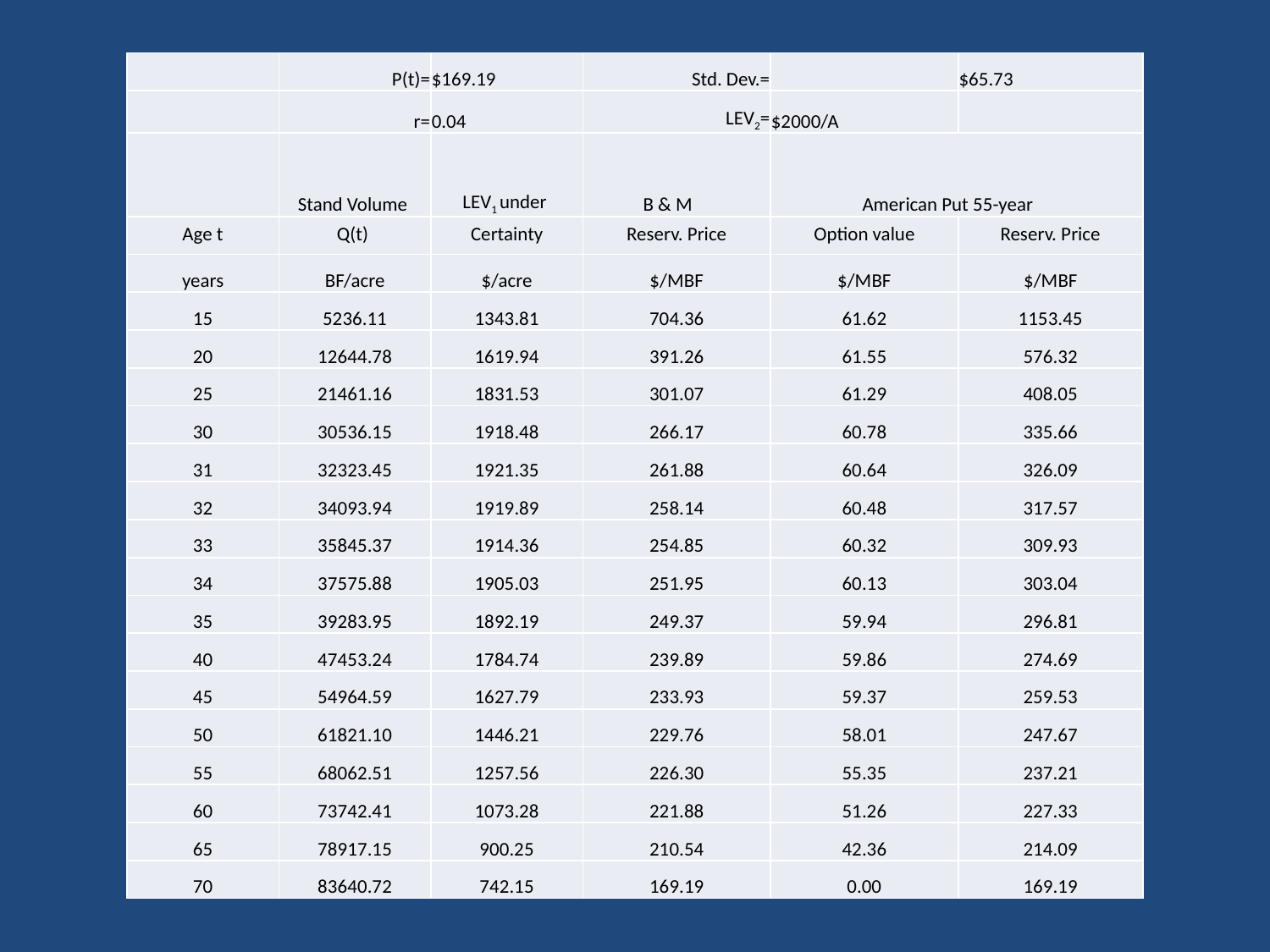

#
|  | P(t)= | $169.19 | Std. Dev.= |  | $65.73 |
| --- | --- | --- | --- | --- | --- |
|  | r= | 0.04 | LEV2= | $2000/A |  |
|  | Stand Volume | LEV1 under | B & M | American Put 55-year |  |
| Age t | Q(t) | Certainty | Reserv. Price | Option value | Reserv. Price |
| years | BF/acre | $/acre | $/MBF | $/MBF | $/MBF |
| 15 | 5236.11 | 1343.81 | 704.36 | 61.62 | 1153.45 |
| 20 | 12644.78 | 1619.94 | 391.26 | 61.55 | 576.32 |
| 25 | 21461.16 | 1831.53 | 301.07 | 61.29 | 408.05 |
| 30 | 30536.15 | 1918.48 | 266.17 | 60.78 | 335.66 |
| 31 | 32323.45 | 1921.35 | 261.88 | 60.64 | 326.09 |
| 32 | 34093.94 | 1919.89 | 258.14 | 60.48 | 317.57 |
| 33 | 35845.37 | 1914.36 | 254.85 | 60.32 | 309.93 |
| 34 | 37575.88 | 1905.03 | 251.95 | 60.13 | 303.04 |
| 35 | 39283.95 | 1892.19 | 249.37 | 59.94 | 296.81 |
| 40 | 47453.24 | 1784.74 | 239.89 | 59.86 | 274.69 |
| 45 | 54964.59 | 1627.79 | 233.93 | 59.37 | 259.53 |
| 50 | 61821.10 | 1446.21 | 229.76 | 58.01 | 247.67 |
| 55 | 68062.51 | 1257.56 | 226.30 | 55.35 | 237.21 |
| 60 | 73742.41 | 1073.28 | 221.88 | 51.26 | 227.33 |
| 65 | 78917.15 | 900.25 | 210.54 | 42.36 | 214.09 |
| 70 | 83640.72 | 742.15 | 169.19 | 0.00 | 169.19 |